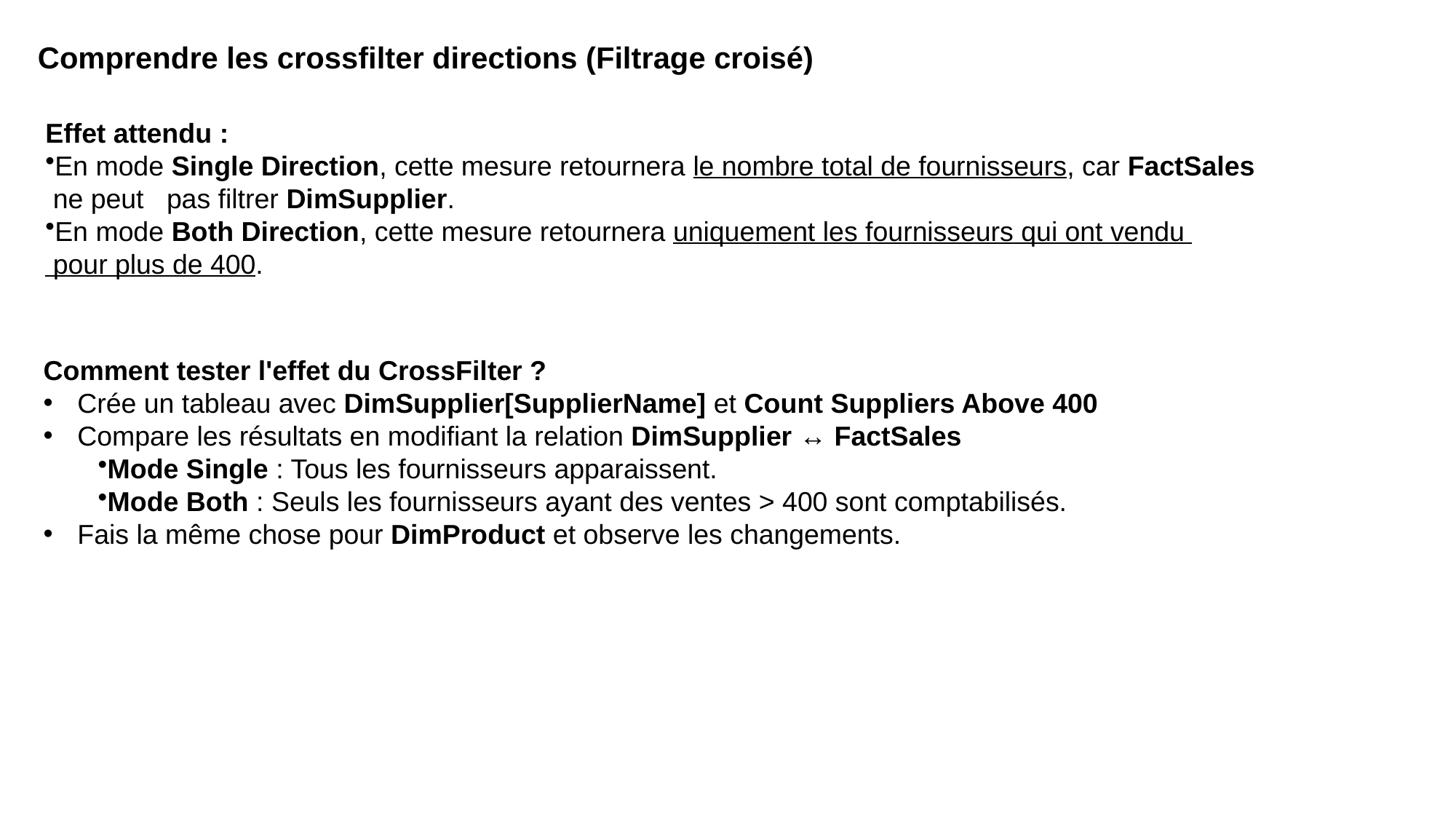

Comprendre les crossfilter directions (Filtrage croisé)
Effet attendu :
En mode Single Direction, cette mesure retournera le nombre total de fournisseurs, car FactSales
 ne peut   pas filtrer DimSupplier.
En mode Both Direction, cette mesure retournera uniquement les fournisseurs qui ont vendu
 pour plus de 400.

Comment tester l'effet du CrossFilter ?
Crée un tableau avec DimSupplier[SupplierName] et Count Suppliers Above 400
Compare les résultats en modifiant la relation DimSupplier ↔ FactSales
Mode Single : Tous les fournisseurs apparaissent.
Mode Both : Seuls les fournisseurs ayant des ventes > 400 sont comptabilisés.
Fais la même chose pour DimProduct et observe les changements.